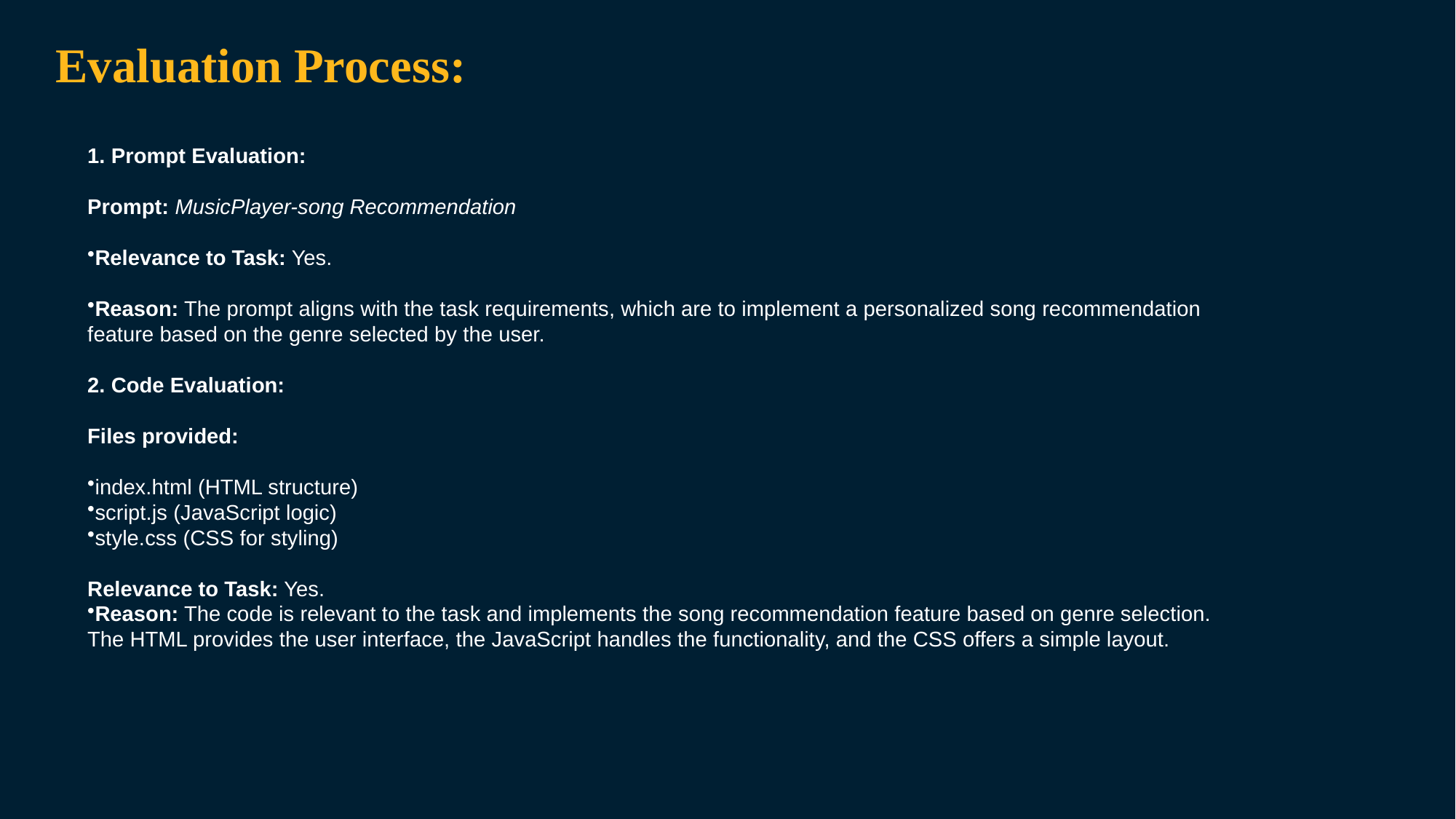

Evaluation Process:
1. Prompt Evaluation:

Prompt: MusicPlayer-song Recommendation

Relevance to Task: Yes.

Reason: The prompt aligns with the task requirements, which are to implement a personalized song recommendation feature based on the genre selected by the user.

2. Code Evaluation:

Files provided:

index.html (HTML structure)
script.js (JavaScript logic)
style.css (CSS for styling)

Relevance to Task: Yes.
Reason: The code is relevant to the task and implements the song recommendation feature based on genre selection. The HTML provides the user interface, the JavaScript handles the functionality, and the CSS offers a simple layout.